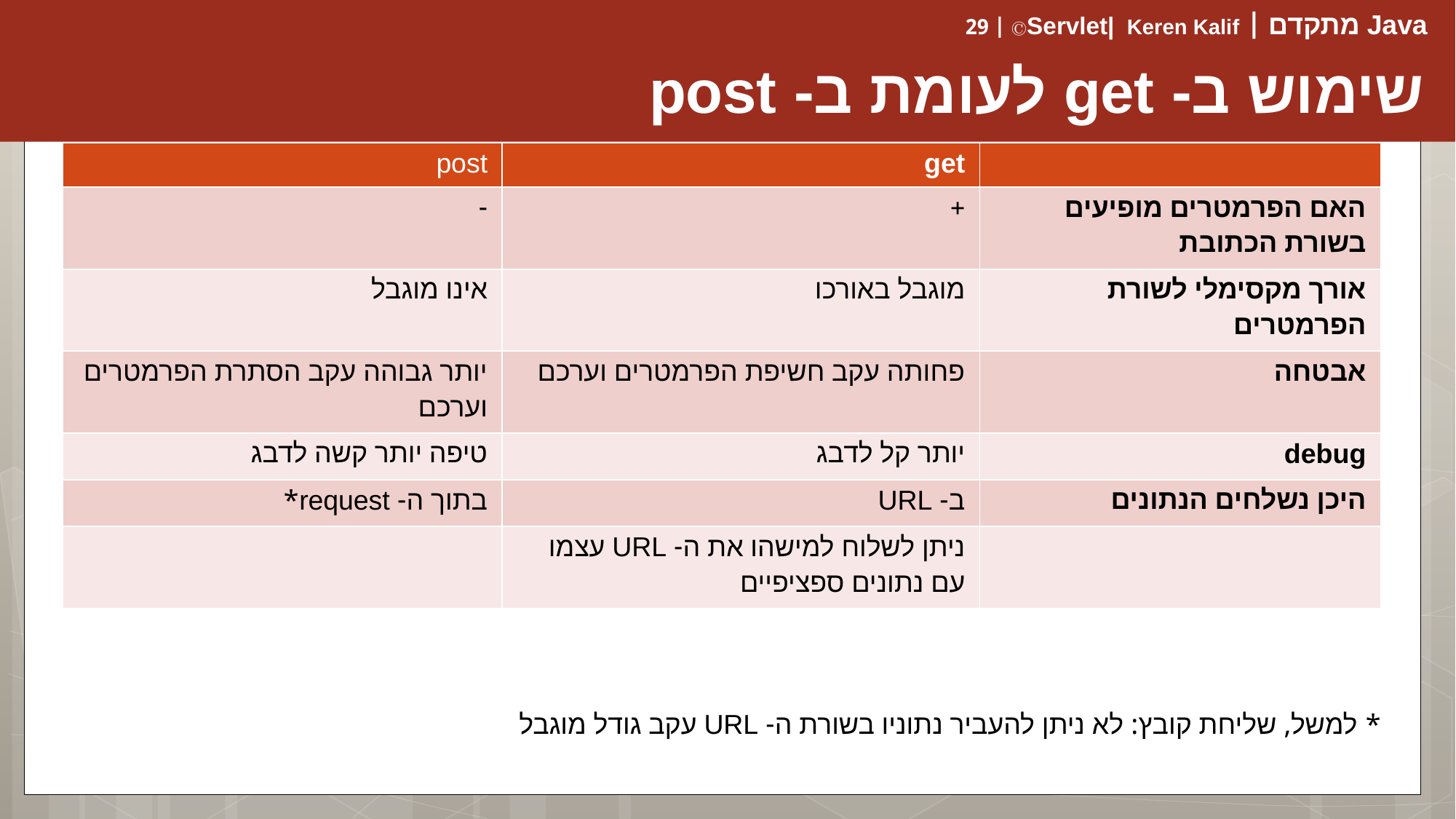

# שימוש ב- get לעומת ב- post
| post | get |  |
| --- | --- | --- |
| - | + | האם הפרמטרים מופיעים בשורת הכתובת |
| אינו מוגבל | מוגבל באורכו | אורך מקסימלי לשורת הפרמטרים |
| יותר גבוהה עקב הסתרת הפרמטרים וערכם | פחותה עקב חשיפת הפרמטרים וערכם | אבטחה |
| טיפה יותר קשה לדבג | יותר קל לדבג | debug |
| בתוך ה- request\* | ב- URL | היכן נשלחים הנתונים |
|  | ניתן לשלוח למישהו את ה- URL עצמו עם נתונים ספציפיים |  |
* למשל, שליחת קובץ: לא ניתן להעביר נתוניו בשורת ה- URL עקב גודל מוגבל